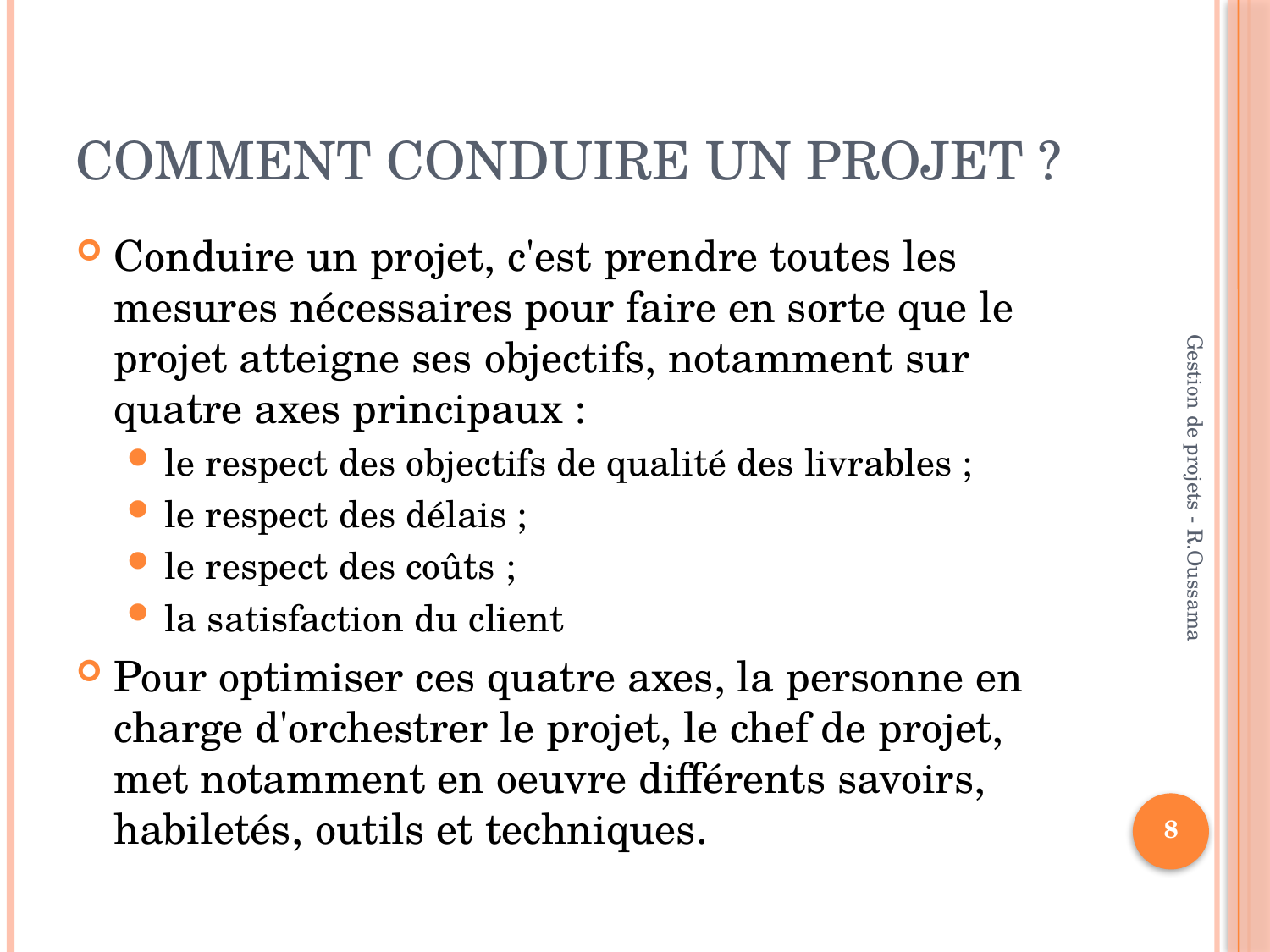

# Comment conduire un projet ?
Conduire un projet, c'est prendre toutes les mesures nécessaires pour faire en sorte que le projet atteigne ses objectifs, notamment sur quatre axes principaux :
le respect des objectifs de qualité des livrables ;
le respect des délais ;
le respect des coûts ;
la satisfaction du client
Pour optimiser ces quatre axes, la personne en charge d'orchestrer le projet, le chef de projet, met notamment en oeuvre différents savoirs, habiletés, outils et techniques.
Gestion de projets - R.Oussama
8